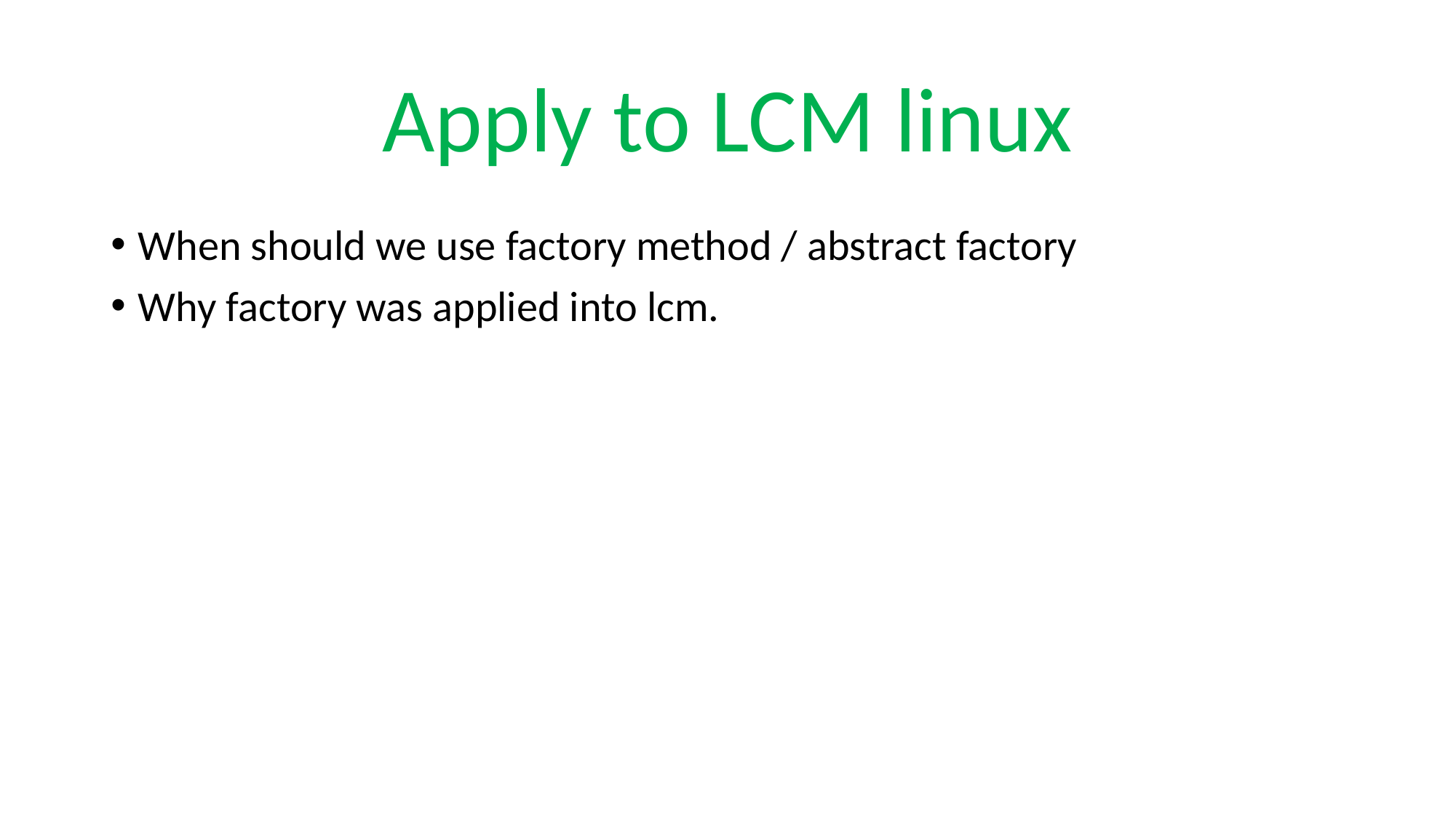

# Apply to LCM linux
When should we use factory method / abstract factory
Why factory was applied into lcm.